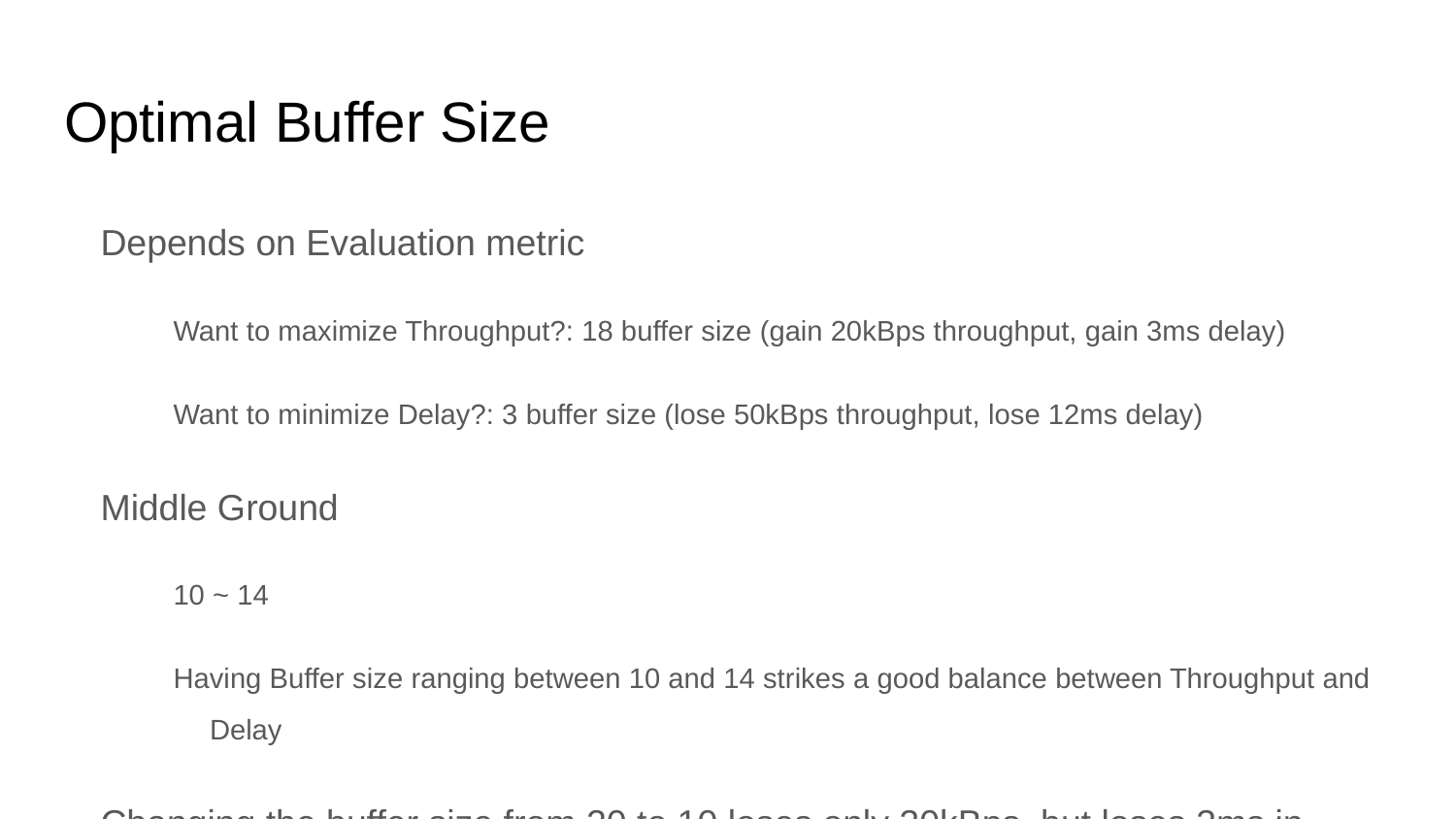

# Optimal Buffer Size
Depends on Evaluation metric
Want to maximize Throughput?: 18 buffer size (gain 20kBps throughput, gain 3ms delay)
Want to minimize Delay?: 3 buffer size (lose 50kBps throughput, lose 12ms delay)
Middle Ground
10 ~ 14
Having Buffer size ranging between 10 and 14 strikes a good balance between Throughput and Delay
Changing the buffer size from 20 to 10 loses only 20kBps, but loses 3ms in delay